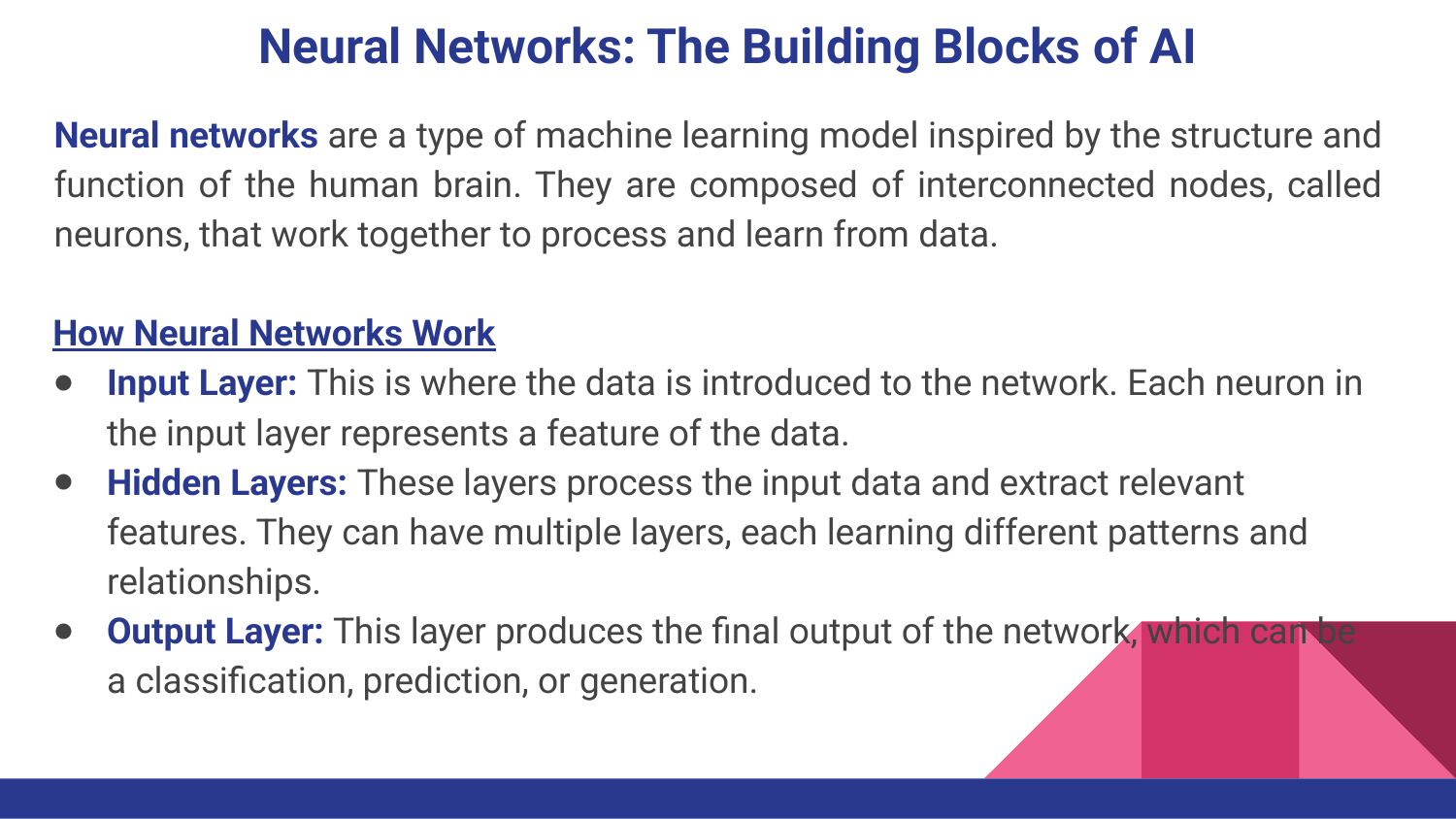

# Neural Networks: The Building Blocks of AI
Neural networks are a type of machine learning model inspired by the structure and function of the human brain. They are composed of interconnected nodes, called neurons, that work together to process and learn from data.

How Neural Networks Work
Input Layer: This is where the data is introduced to the network. Each neuron in the input layer represents a feature of the data.
Hidden Layers: These layers process the input data and extract relevant features. They can have multiple layers, each learning different patterns and relationships.
Output Layer: This layer produces the final output of the network, which can be a classification, prediction, or generation.